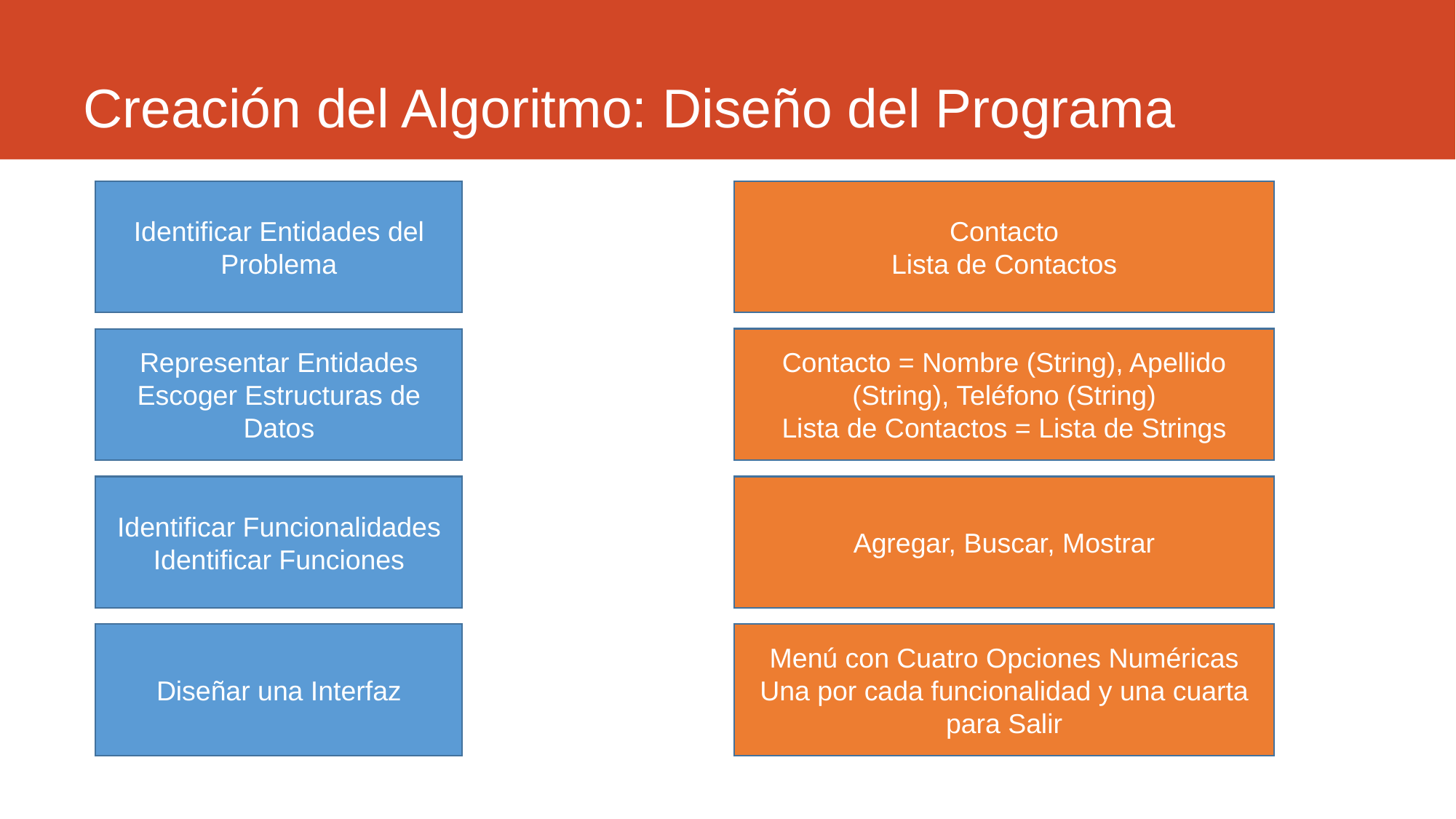

# Creación del Algoritmo: Diseño del Programa
Identificar Entidades del Problema
Contacto
Lista de Contactos
Contacto = Nombre (String), Apellido (String), Teléfono (String)
Lista de Contactos = Lista de Strings
Representar Entidades
Escoger Estructuras de Datos
Identificar Funcionalidades
Identificar Funciones
Agregar, Buscar, Mostrar
Menú con Cuatro Opciones Numéricas
Una por cada funcionalidad y una cuarta para Salir
Diseñar una Interfaz